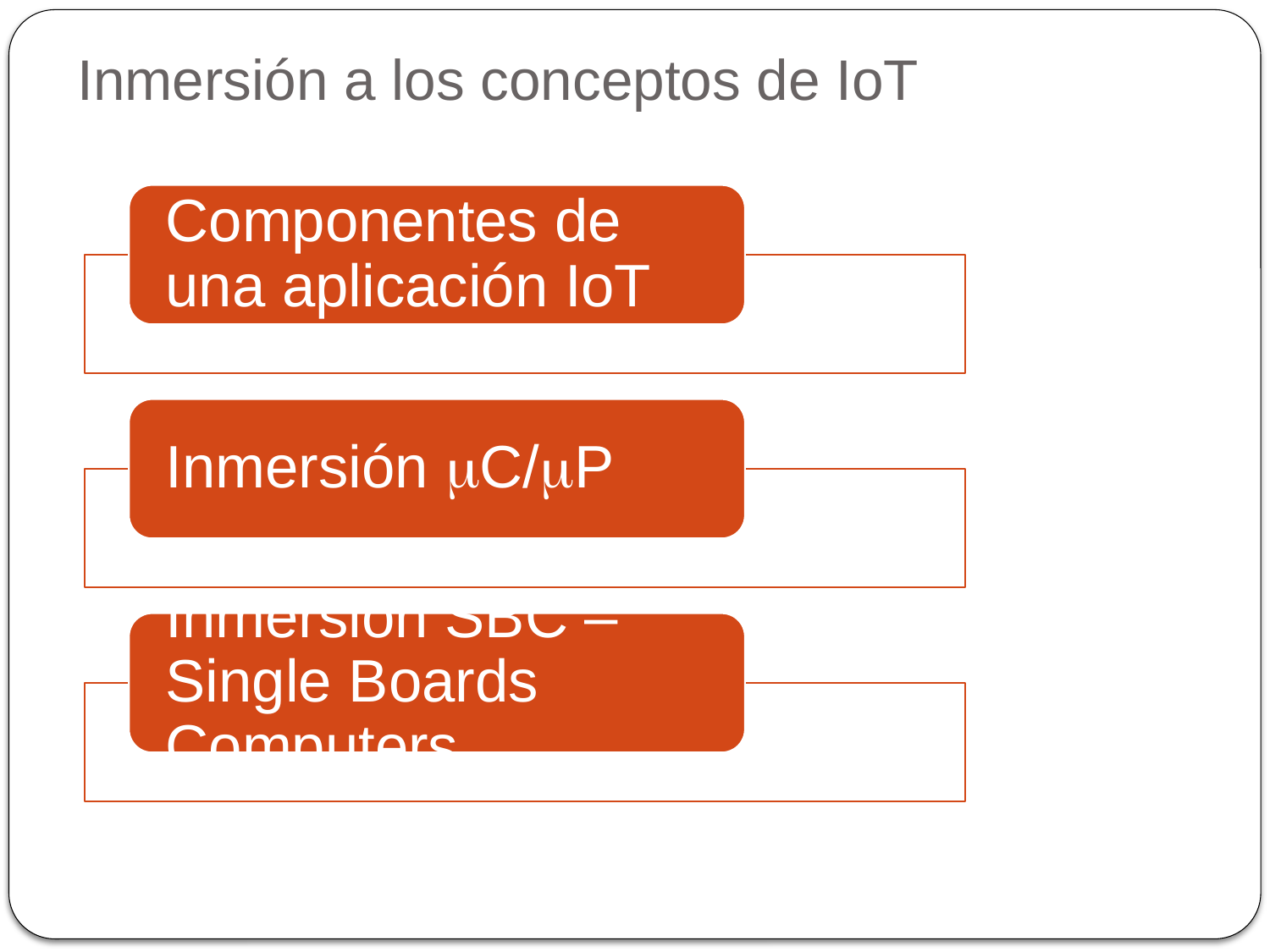

# Inmersión a los conceptos de IoT
Componentes de una aplicación IoT
Inmersión μC/μP
Inmersión SBC – Single Boards Computers